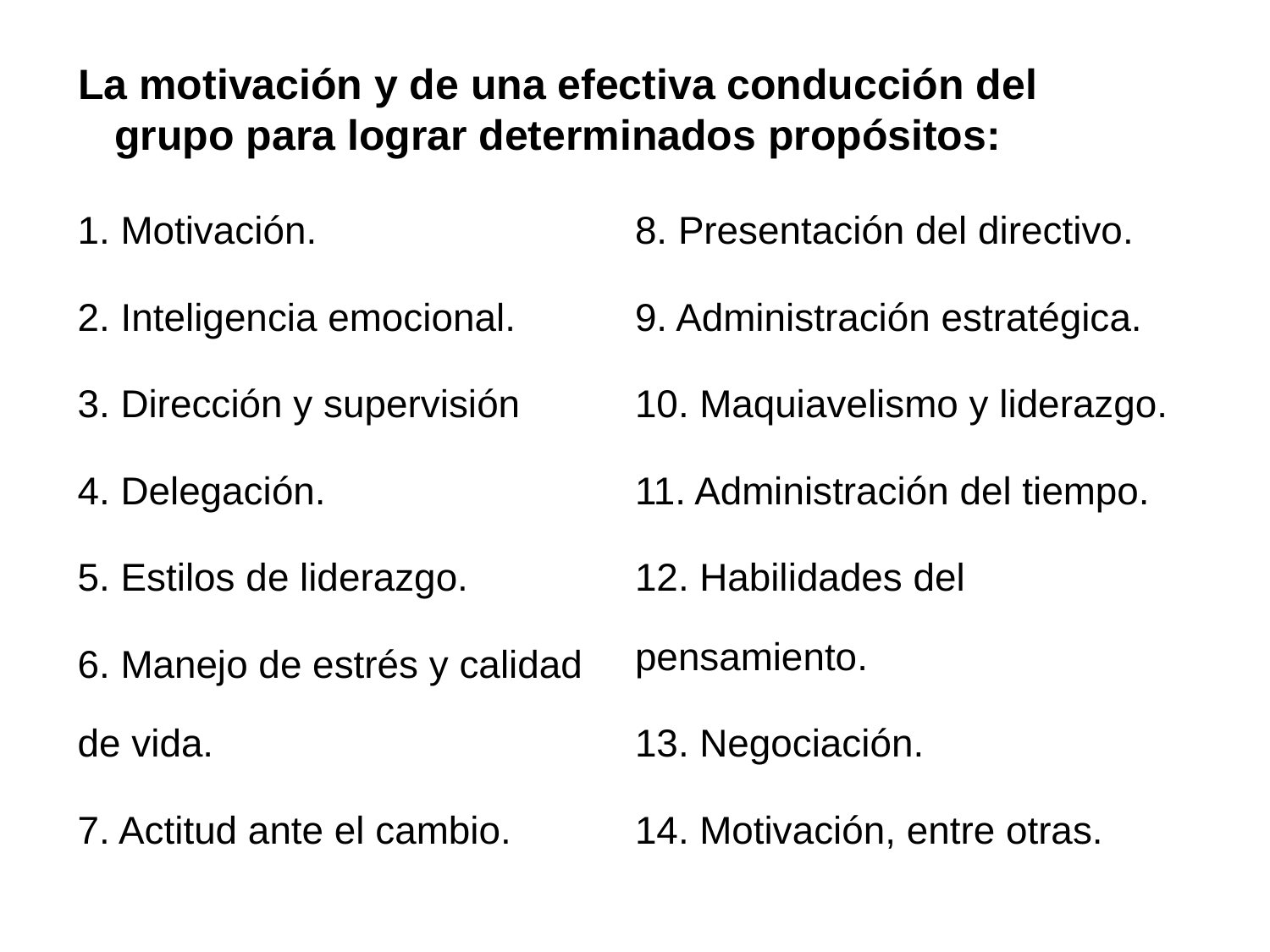

La motivación y de una efectiva conducción del grupo para lograr determinados propósitos:
1. Motivación.
2. Inteligencia emocional.
3. Dirección y supervisión
4. Delegación.
5. Estilos de liderazgo.
6. Manejo de estrés y calidad de vida.
7. Actitud ante el cambio.

8. Presentación del directivo.
9. Administración estratégica.
10. Maquiavelismo y liderazgo.
11. Administración del tiempo.
12. Habilidades del pensamiento.
13. Negociación.
14. Motivación, entre otras.